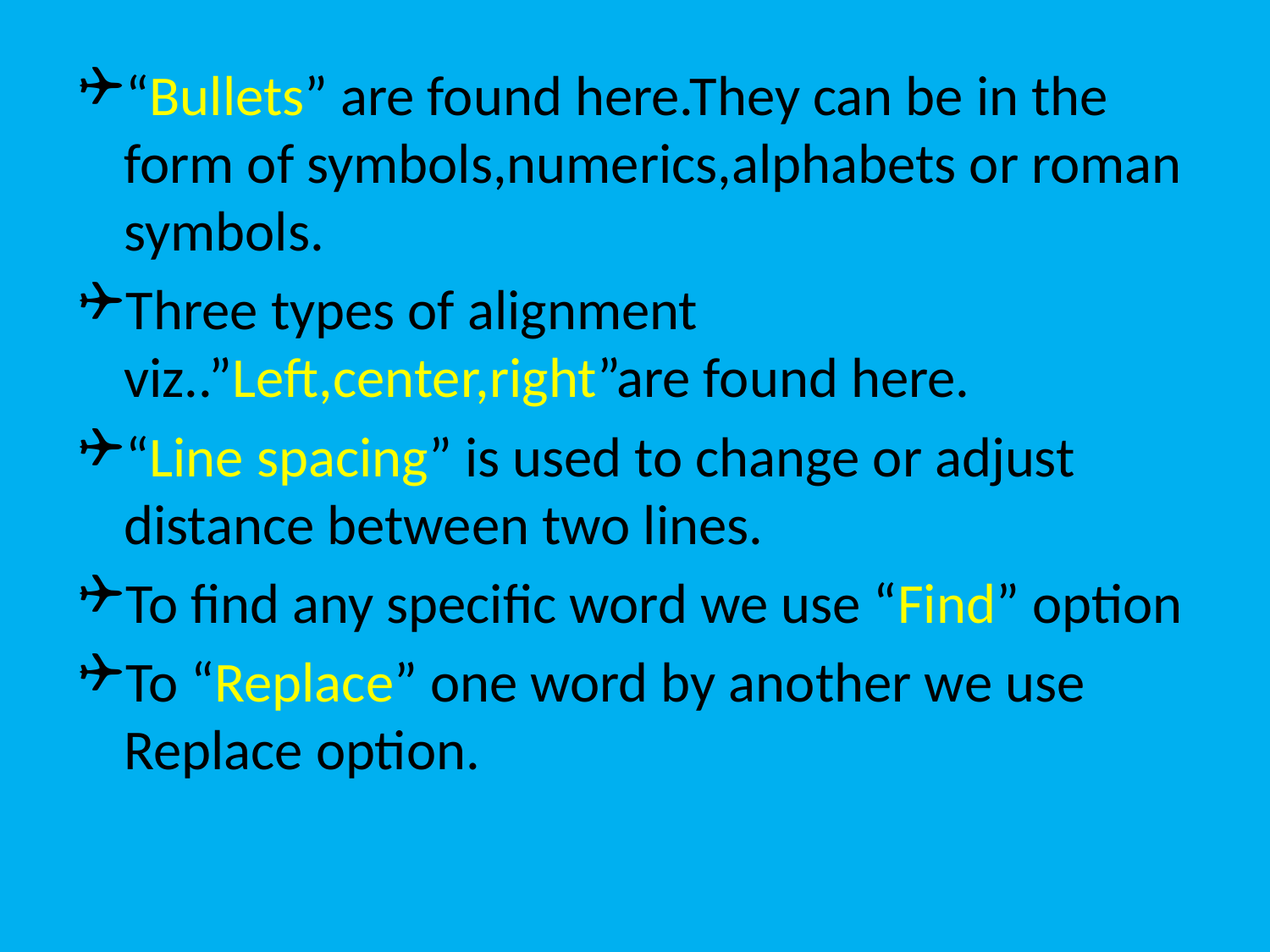

“Bullets” are found here.They can be in the form of symbols,numerics,alphabets or roman symbols.
Three types of alignment viz..”Left,center,right”are found here.
“Line spacing” is used to change or adjust distance between two lines.
To find any specific word we use “Find” option
To “Replace” one word by another we use Replace option.